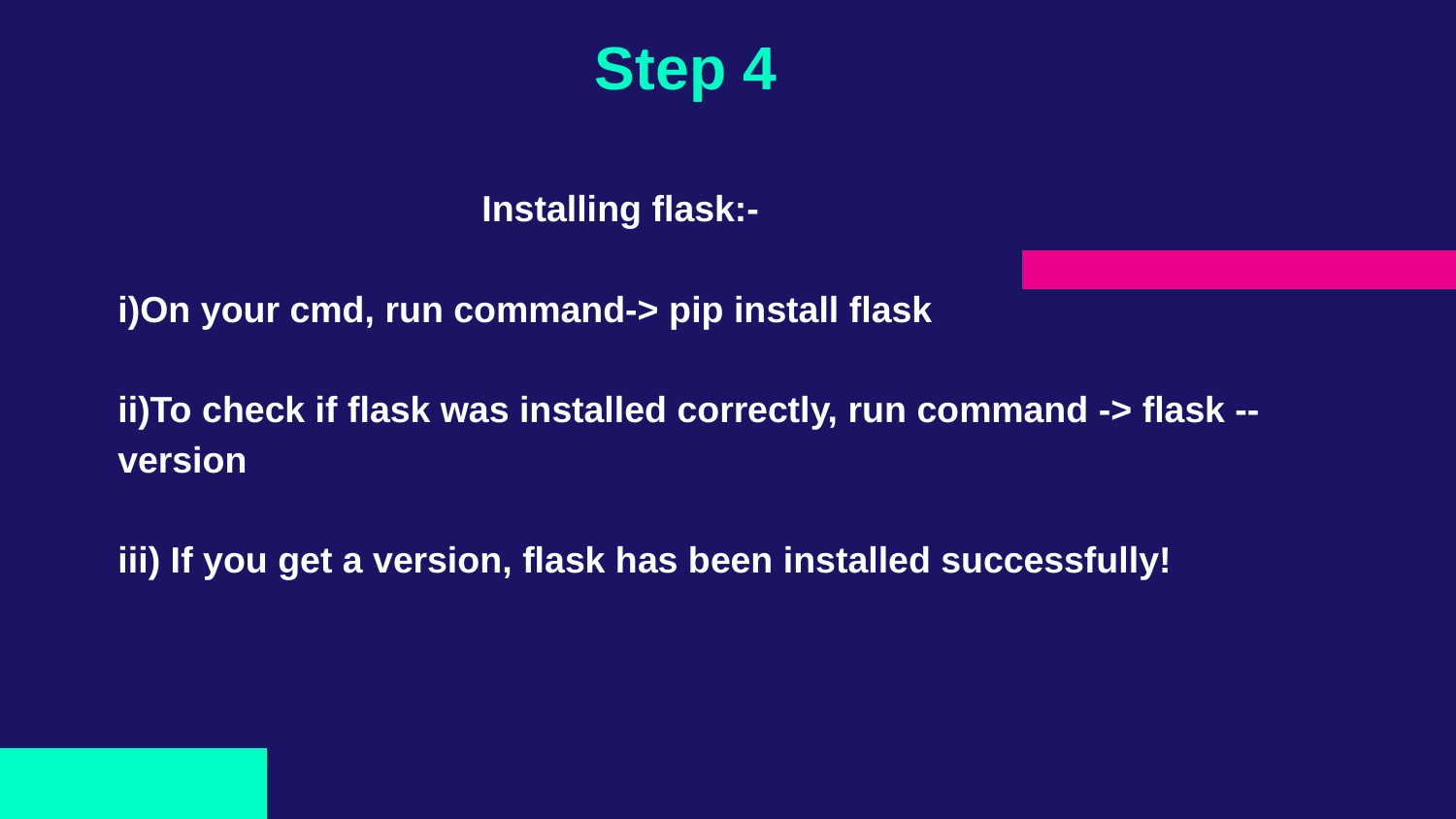

# Step 4

Installing flask:-

i)On your cmd, run command-> pip install flask

ii)To check if flask was installed correctly, run command -> flask --version

iii) If you get a version, flask has been installed successfully!